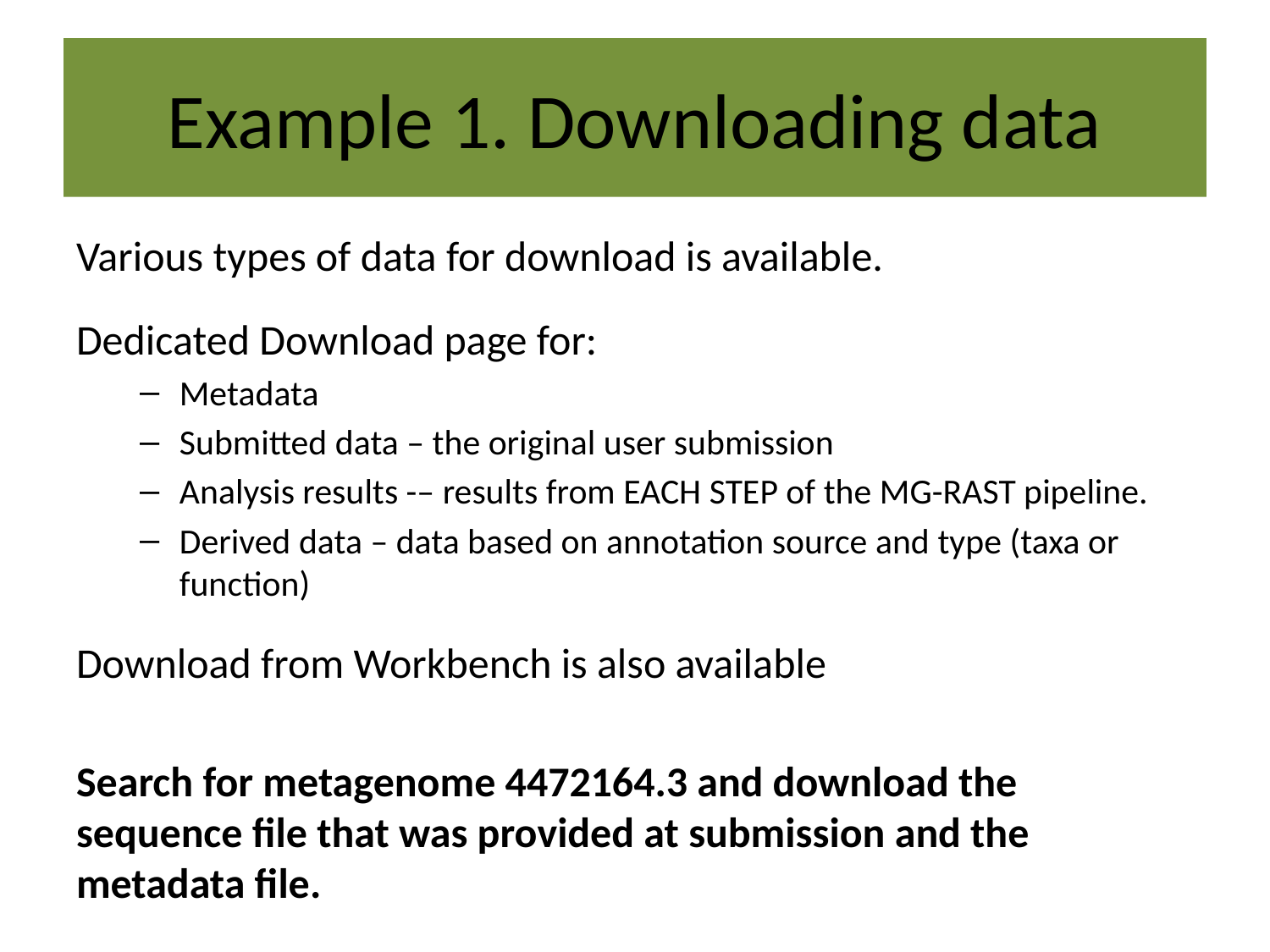

# Example 1. Downloading data
Various types of data for download is available.

Dedicated Download page for:
Metadata
Submitted data – the original user submission
Analysis results -– results from EACH STEP of the MG-RAST pipeline.
Derived data – data based on annotation source and type (taxa or function)

Download from Workbench is also available

Search for metagenome 4472164.3 and download the sequence file that was provided at submission and the metadata file.